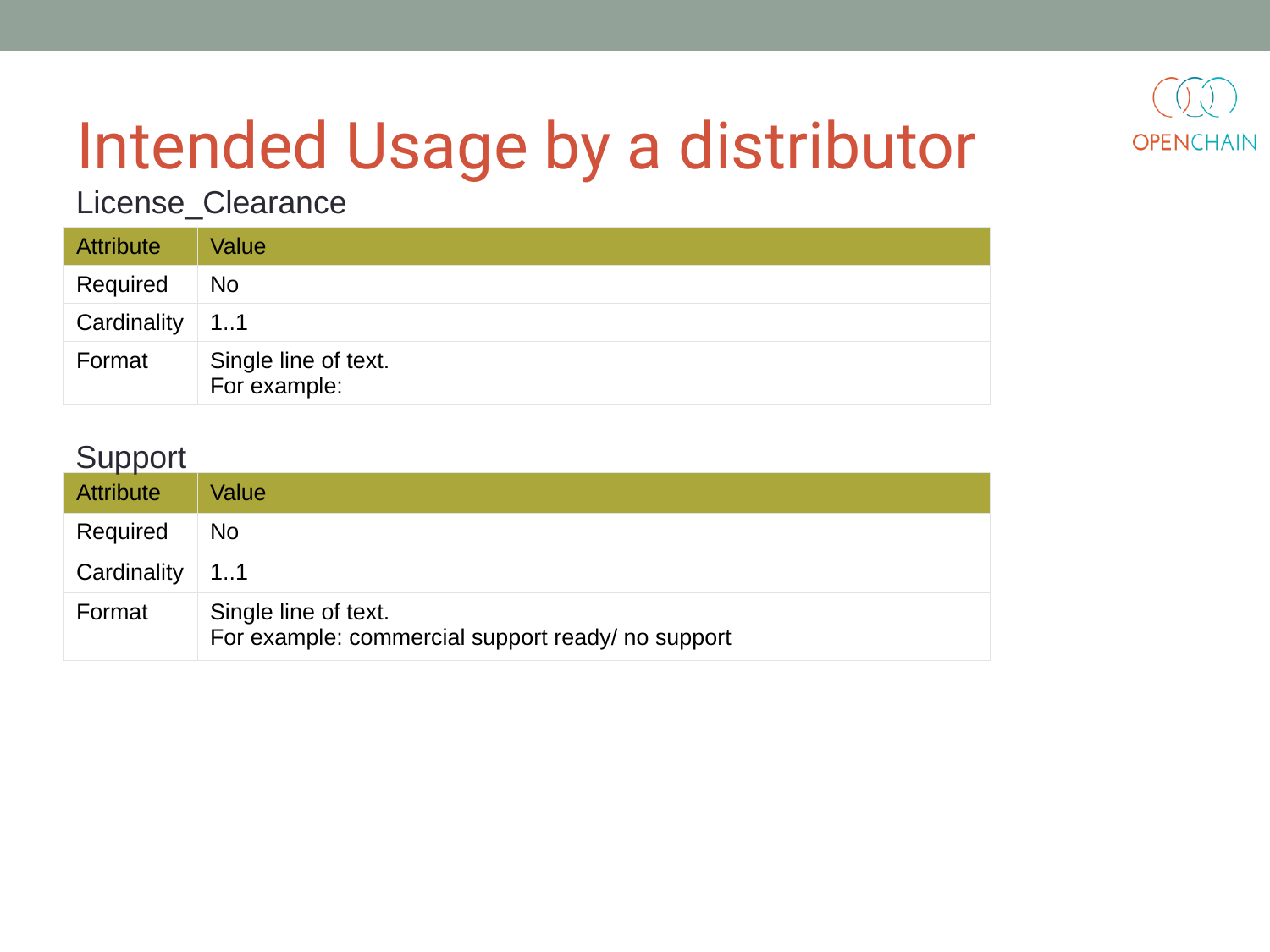

# Intended Usage by a distributor
License_Clearance
| Attribute | Value |
| --- | --- |
| Required | No |
| Cardinality | 1..1 |
| Format | Single line of text. For example: |
Support
| Attribute | Value |
| --- | --- |
| Required | No |
| Cardinality | 1..1 |
| Format | Single line of text. For example: commercial support ready/ no support |